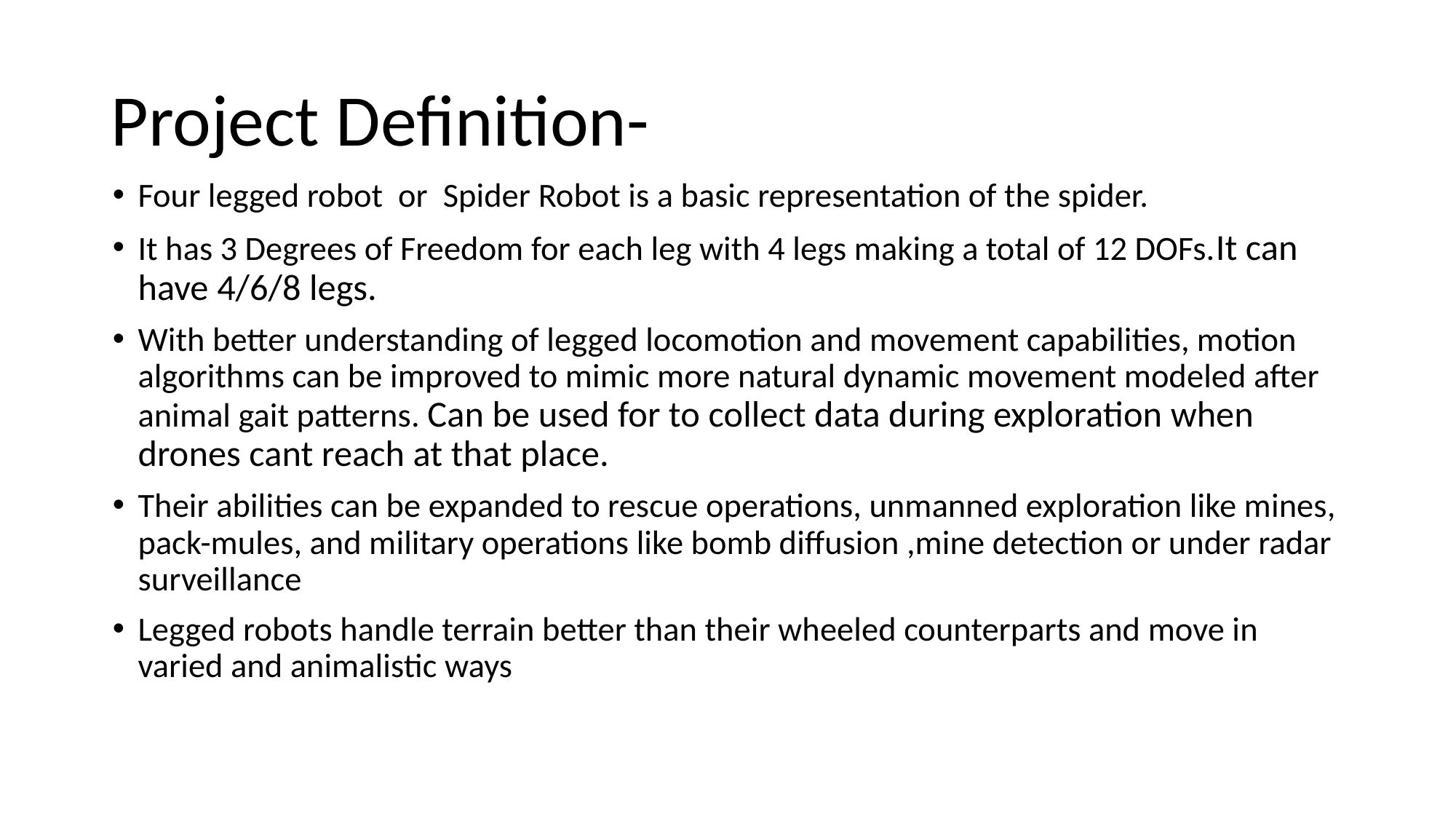

# Project Definition-
Four legged robot  or  Spider Robot is a basic representation of the spider.
It has 3 Degrees of Freedom for each leg with 4 legs making a total of 12 DOFs.It can have 4/6/8 legs.
With better understanding of legged locomotion and movement capabilities, motion algorithms can be improved to mimic more natural dynamic movement modeled after animal gait patterns. Can be used for to collect data during exploration when drones cant reach at that place.
Their abilities can be expanded to rescue operations, unmanned exploration like mines, pack-mules, and military operations like bomb diffusion ,mine detection or under radar surveillance
Legged robots handle terrain better than their wheeled counterparts and move in varied and animalistic ways